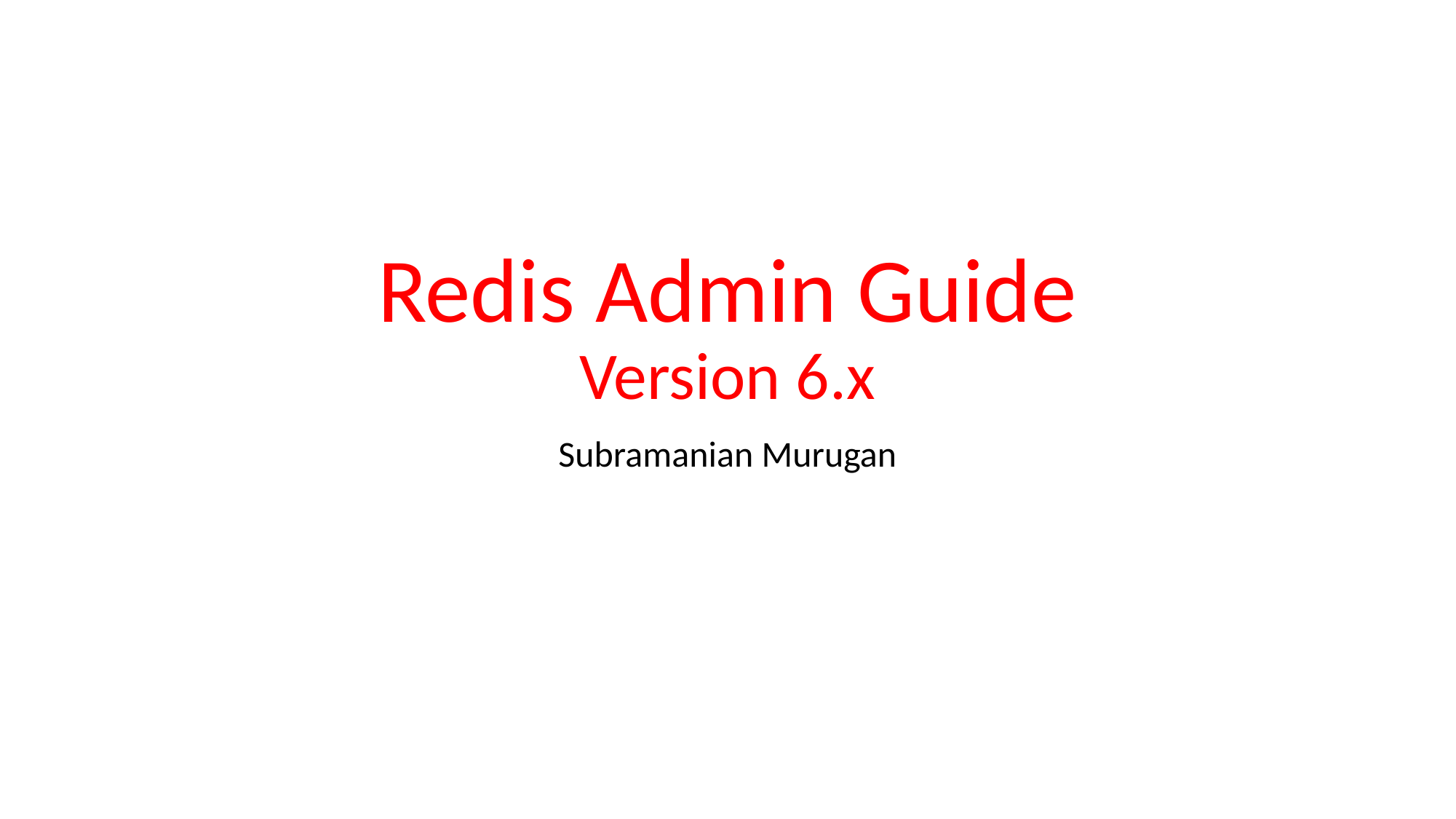

# Redis Admin Guide Version 6.x
Subramanian Murugan